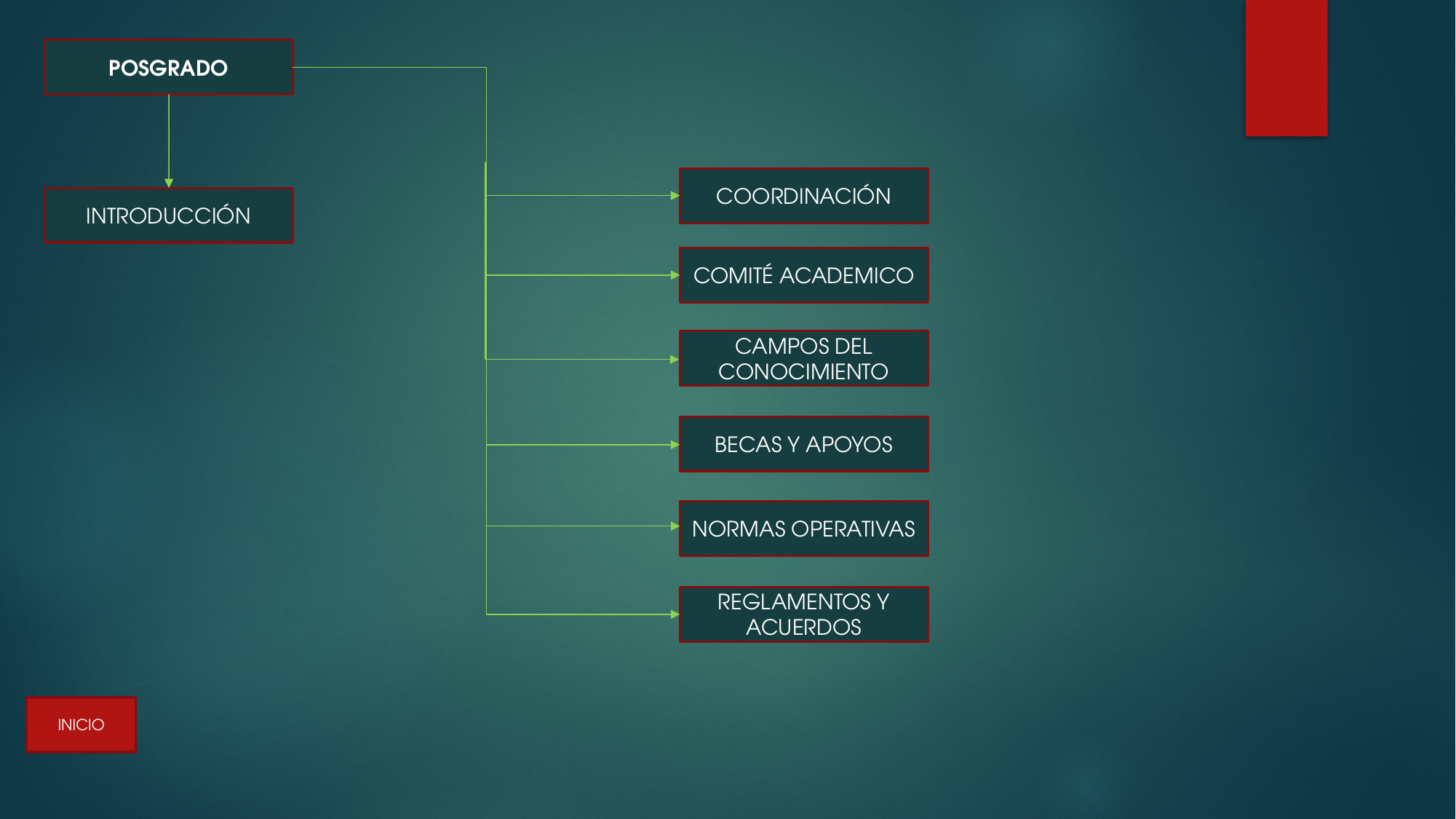

POSGRADO
COORDINACIÓN
INTRODUCCIÓN
COMITÉ ACADEMICO
CAMPOS DEL CONOCIMIENTO
BECAS Y APOYOS
NORMAS OPERATIVAS
REGLAMENTOS Y ACUERDOS
INICIO